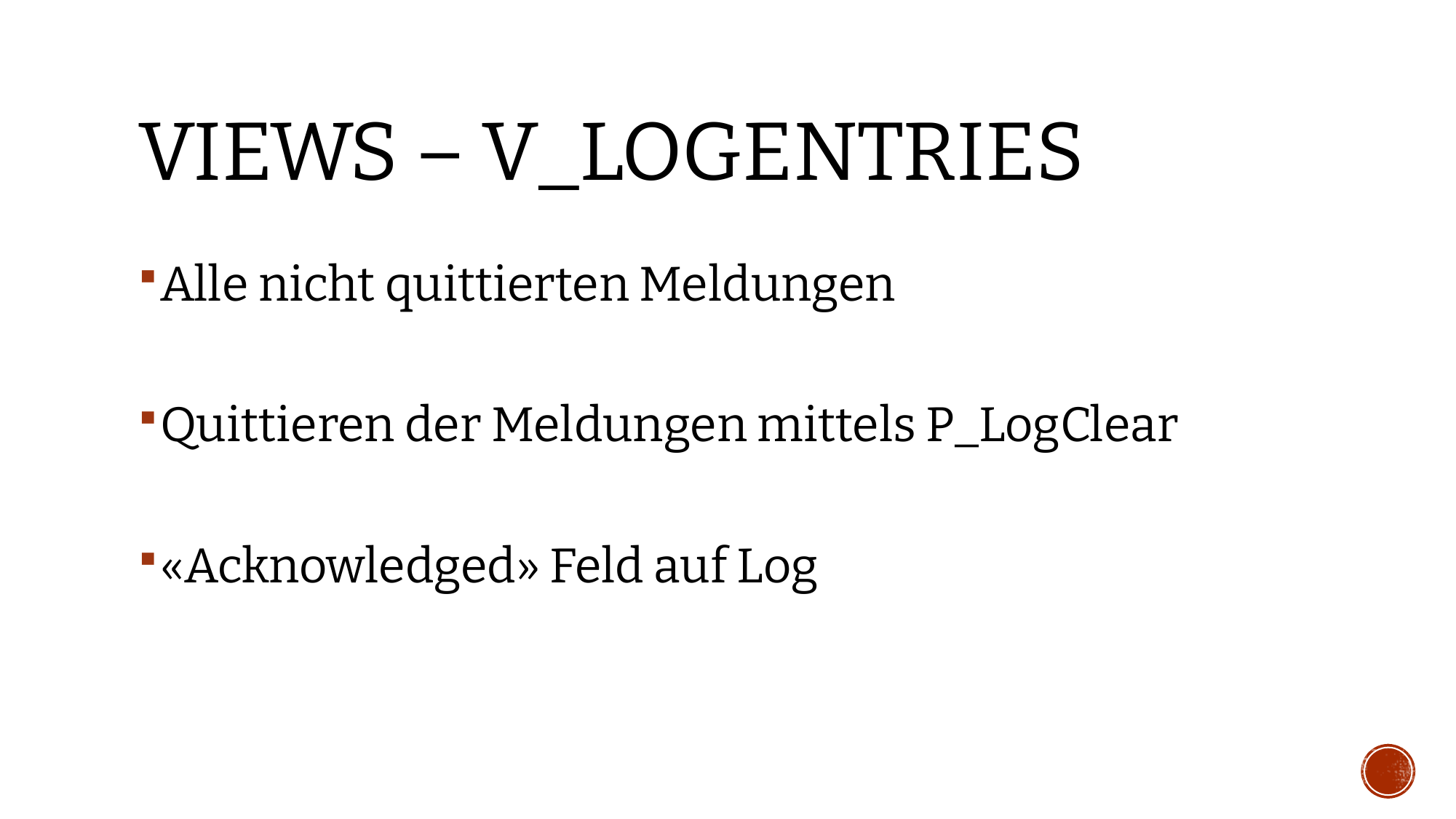

# Views – V_LogEntries
Alle nicht quittierten Meldungen

Quittieren der Meldungen mittels P_LogClear

«Acknowledged» Feld auf Log